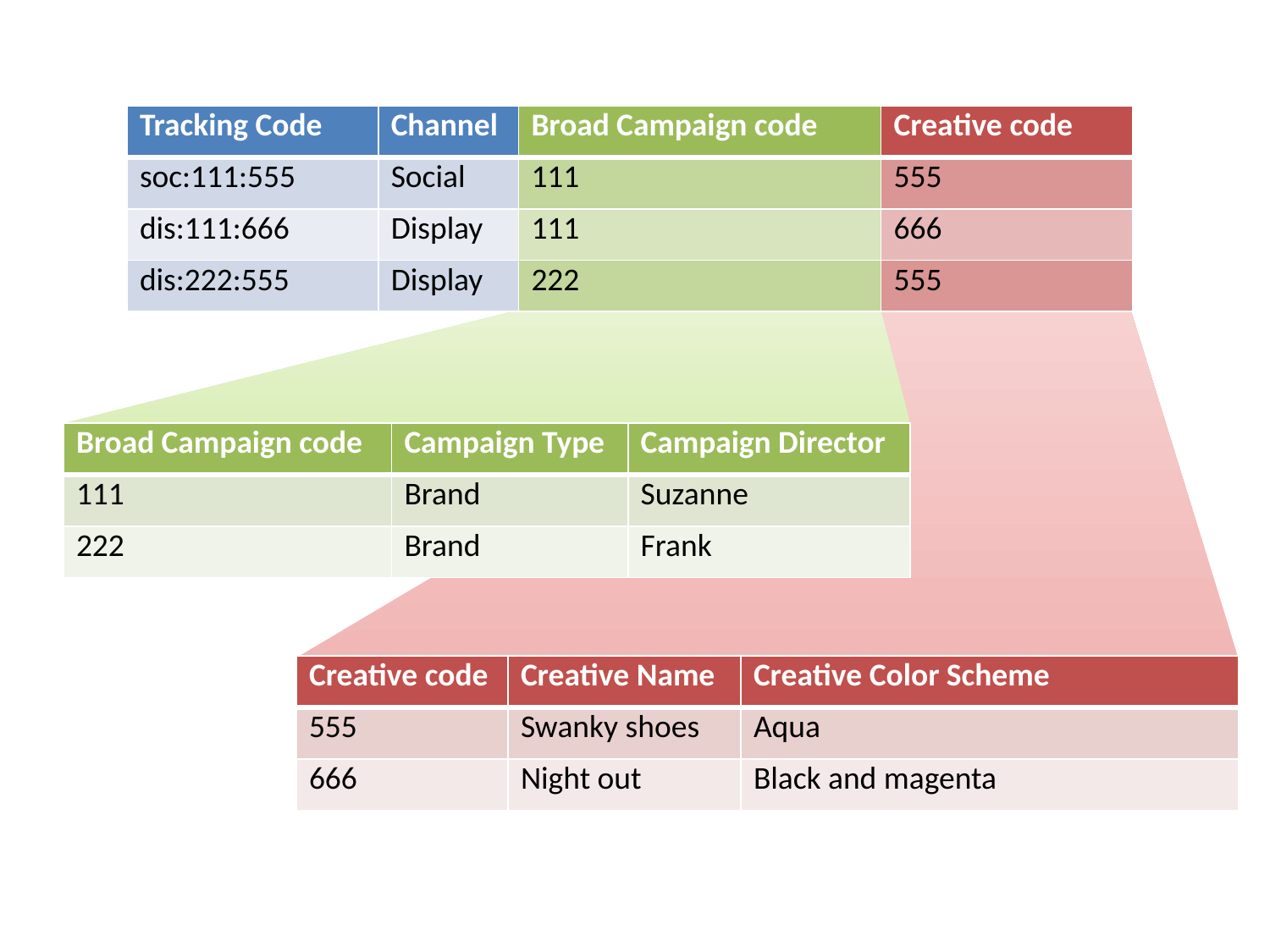

| Tracking Code | Channel | Broad Campaign code | Creative code |
| --- | --- | --- | --- |
| soc:111:555 | Social | 111 | 555 |
| dis:111:666 | Display | 111 | 666 |
| dis:222:555 | Display | 222 | 555 |

| Broad Campaign code | Campaign Type | Campaign Director |
| --- | --- | --- |
| 111 | Brand | Suzanne |
| 222 | Brand | Frank |
| Creative code | Creative Name | Creative Color Scheme |
| --- | --- | --- |
| 555 | Swanky shoes | Aqua |
| 666 | Night out | Black and magenta |